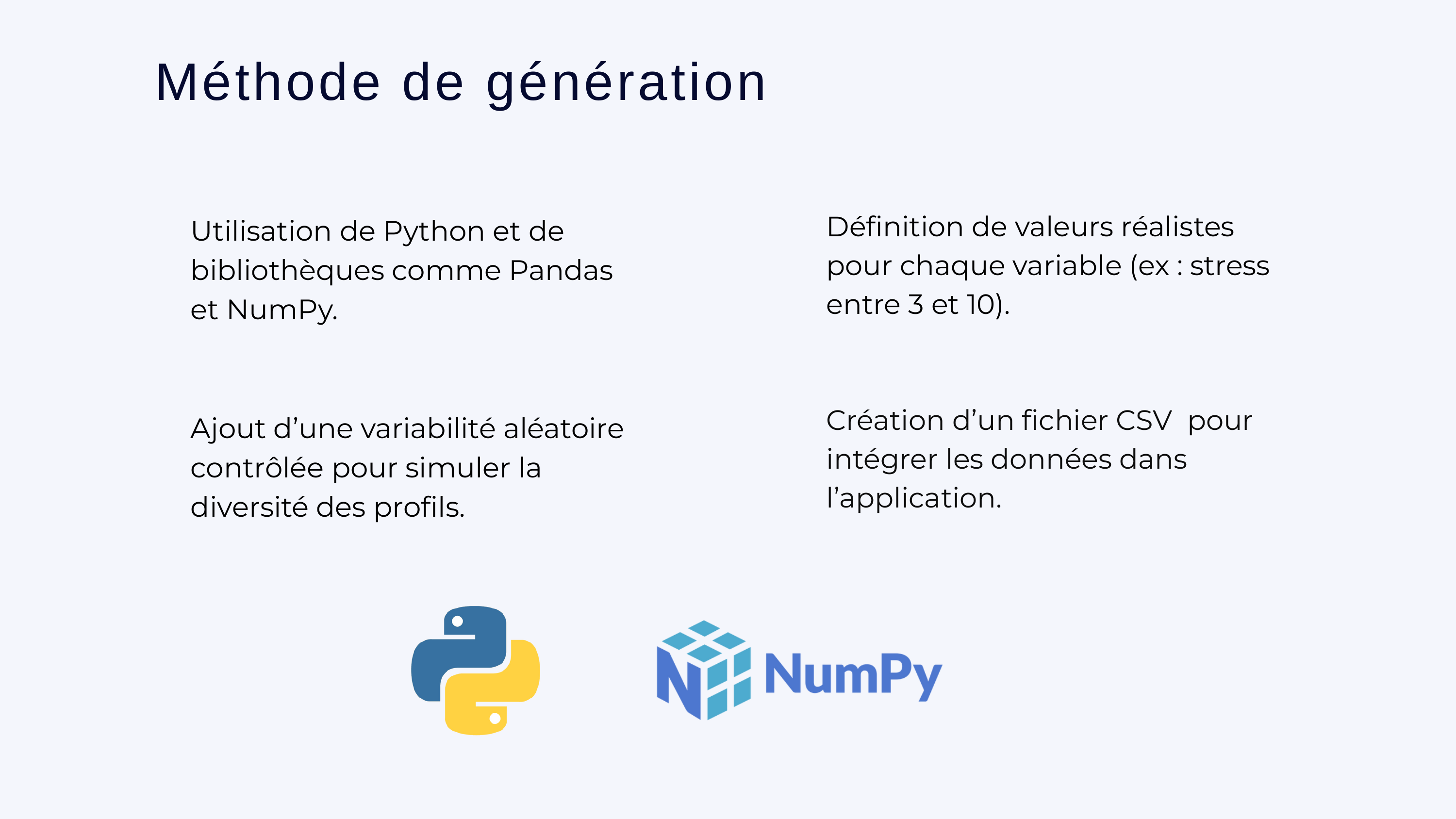

Méthode de génération
Définition de valeurs réalistes pour chaque variable (ex : stress entre 3 et 10).
Utilisation de Python et de bibliothèques comme Pandas et NumPy.
Création d’un fichier CSV  pour intégrer les données dans l’application.
Ajout d’une variabilité aléatoire contrôlée pour simuler la diversité des profils.